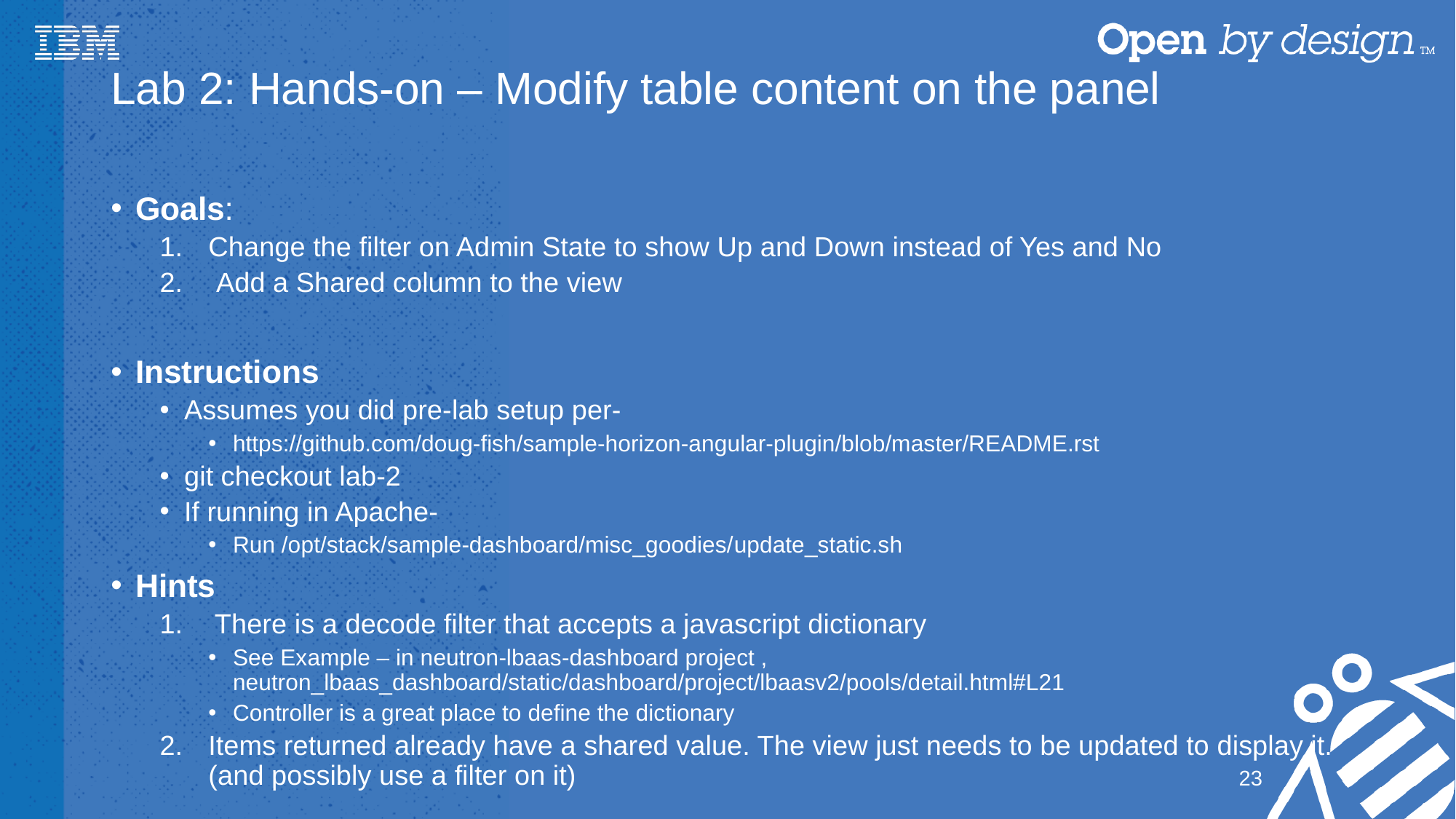

# Lab 2: Hands-on – Modify table content on the panel

Goals:
Change the filter on Admin State to show Up and Down instead of Yes and No
 Add a Shared column to the view

Instructions
Assumes you did pre-lab setup per-
https://github.com/doug-fish/sample-horizon-angular-plugin/blob/master/README.rst
git checkout lab-2
If running in Apache-
﻿Run /opt/stack/sample-dashboard/misc_goodies/﻿update_static.sh
Hints
There is a decode filter that accepts a javascript dictionary
See Example – in neutron-lbaas-dashboard project , neutron_lbaas_dashboard/static/dashboard/project/lbaasv2/pools/detail.html#L21
Controller is a great place to define the dictionary
Items returned already have a shared value. The view just needs to be updated to display it. (and possibly use a filter on it)

23